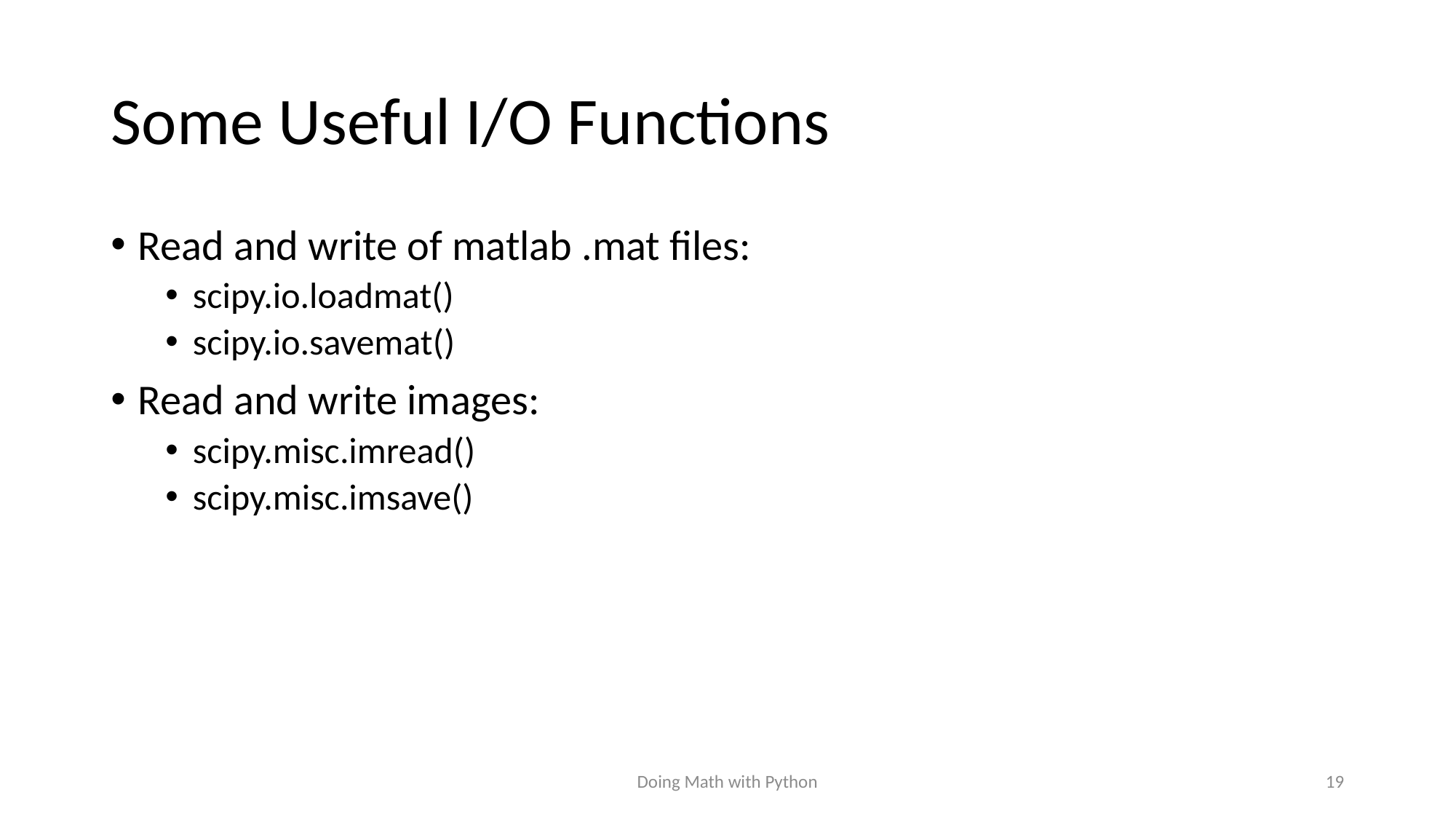

# Some Useful I/O Functions
Read and write of matlab .mat files:
scipy.io.loadmat()
scipy.io.savemat()
Read and write images:
scipy.misc.imread()
scipy.misc.imsave()

Doing Math with Python
19